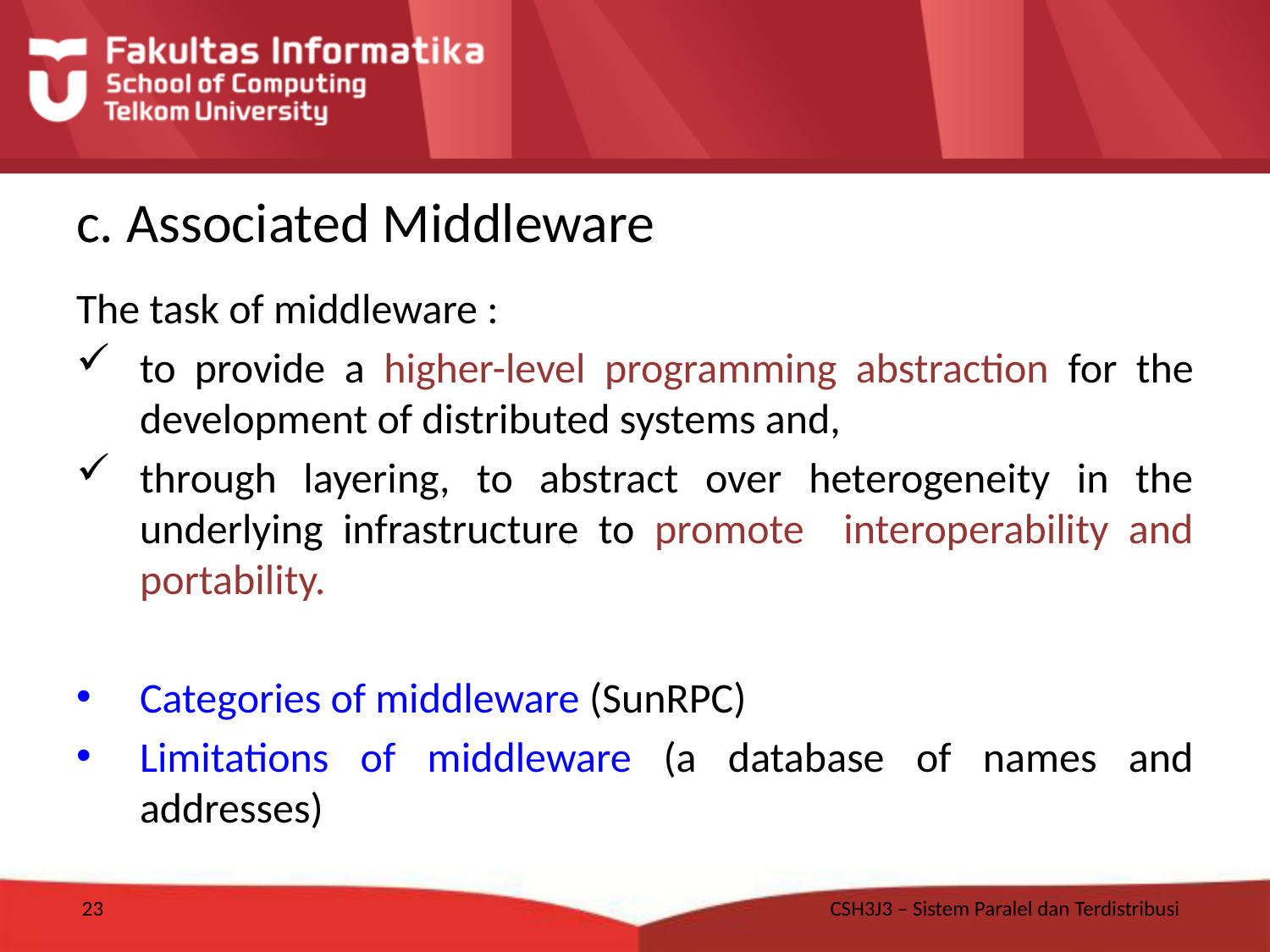

# c. Associated Middleware
The task of middleware :
to provide a higher-level programming abstraction for the development of distributed systems and,
through layering, to abstract over heterogeneity in the underlying infrastructure to promote  interoperability and portability.

Categories of middleware (SunRPC)
Limitations of middleware (a database of names and addresses)
23
CSH3J3 – Sistem Paralel dan Terdistribusi